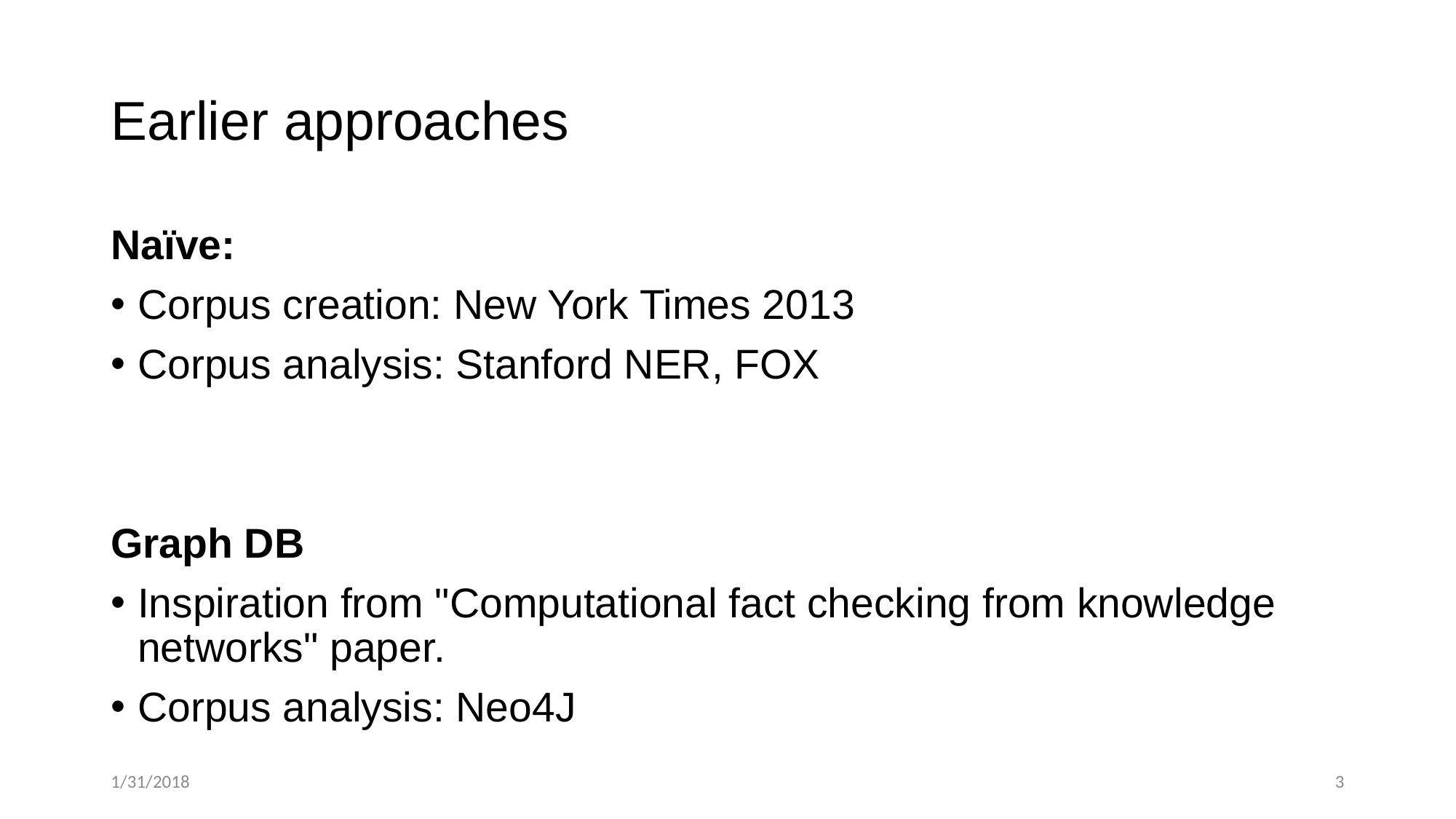

# Earlier approaches
Naïve:
Corpus creation: New York Times 2013
Corpus analysis: Stanford NER, FOX

Graph DB
Inspiration from "Computational fact checking from knowledge networks" paper.
Corpus analysis: Neo4J

1/31/2018
3